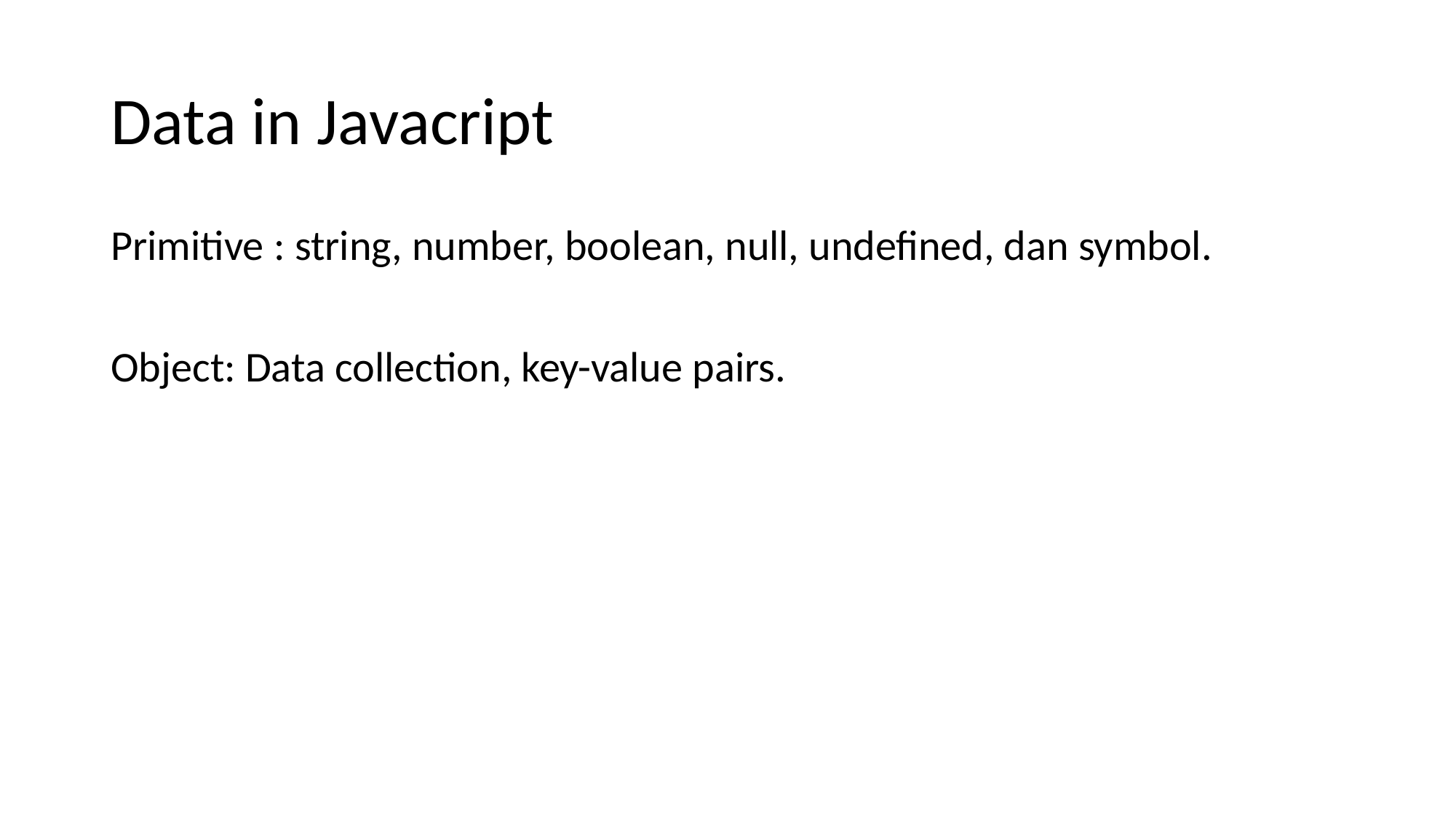

# Data in Javacript
Primitive : string, number, boolean, null, undefined, dan symbol.

Object: Data collection, key-value pairs.